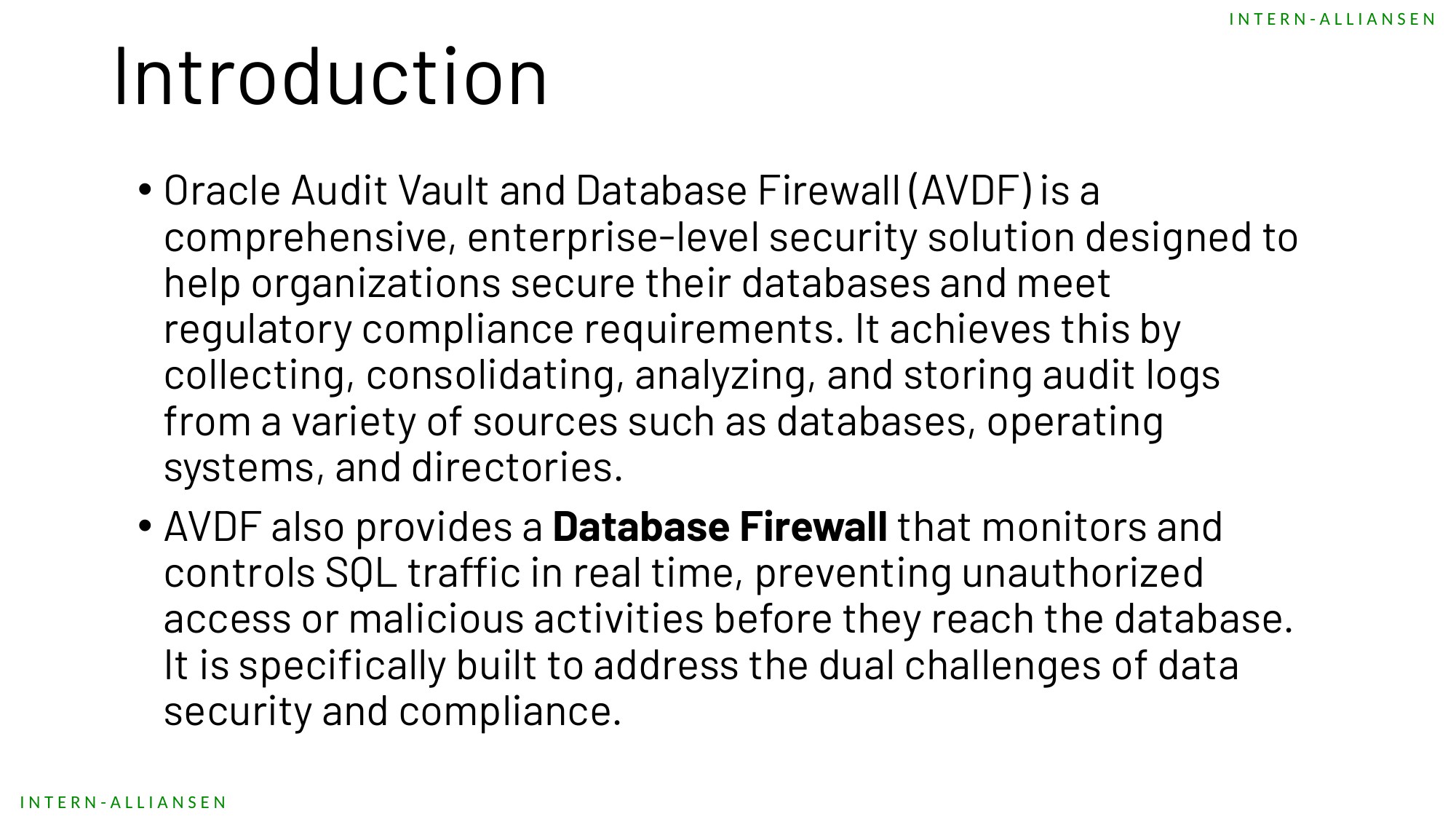

Introduction
Oracle Audit Vault and Database Firewall (AVDF) is a comprehensive, enterprise-level security solution designed to help organizations secure their databases and meet regulatory compliance requirements. It achieves this by collecting, consolidating, analyzing, and storing audit logs from a variety of sources such as databases, operating systems, and directories.
AVDF also provides a Database Firewall that monitors and controls SQL traffic in real time, preventing unauthorized access or malicious activities before they reach the database. It is specifically built to address the dual challenges of data security and compliance.